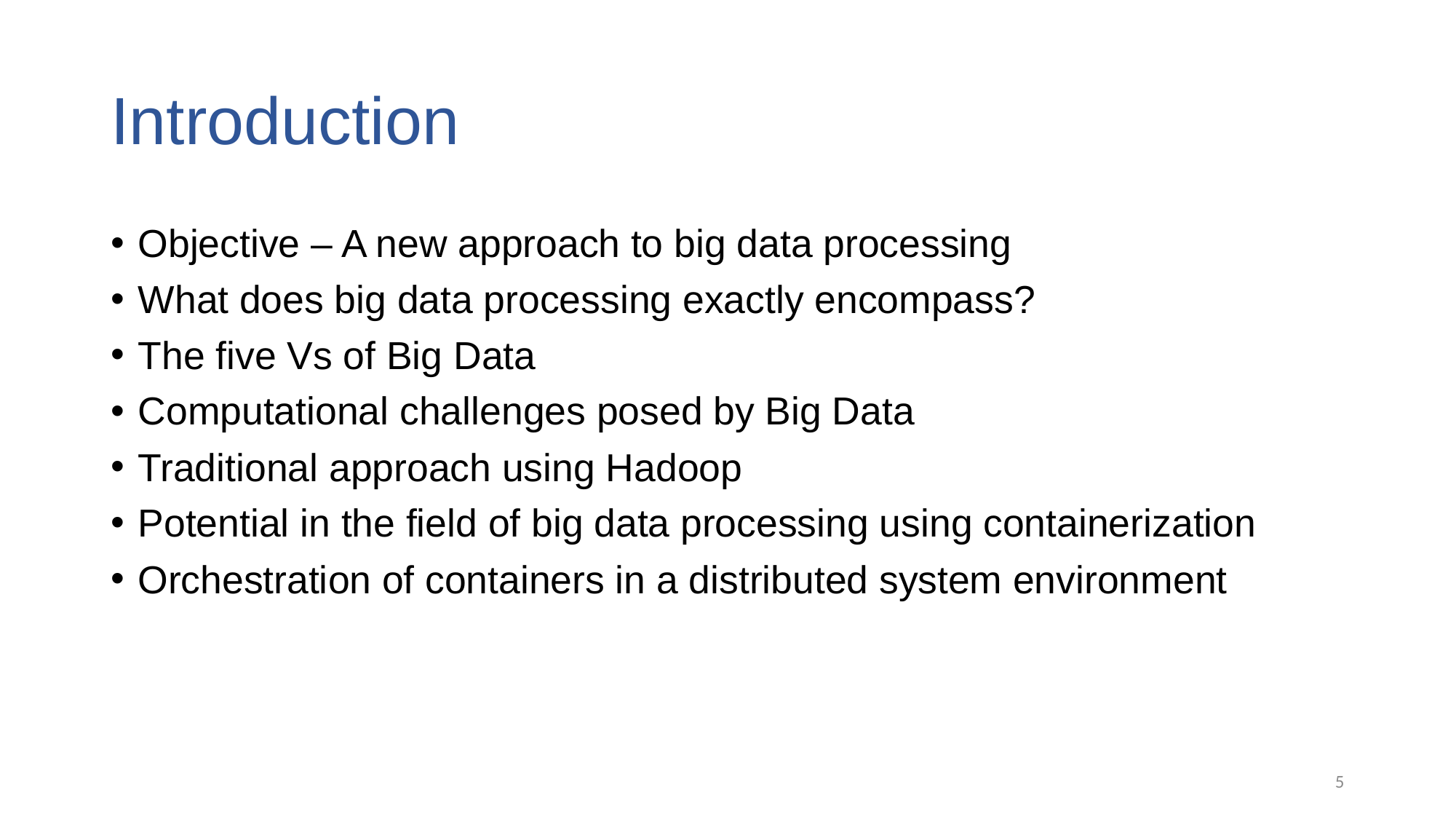

# Introduction
Objective – A new approach to big data processing
What does big data processing exactly encompass?
The five Vs of Big Data
Computational challenges posed by Big Data
Traditional approach using Hadoop
Potential in the field of big data processing using containerization
Orchestration of containers in a distributed system environment

5